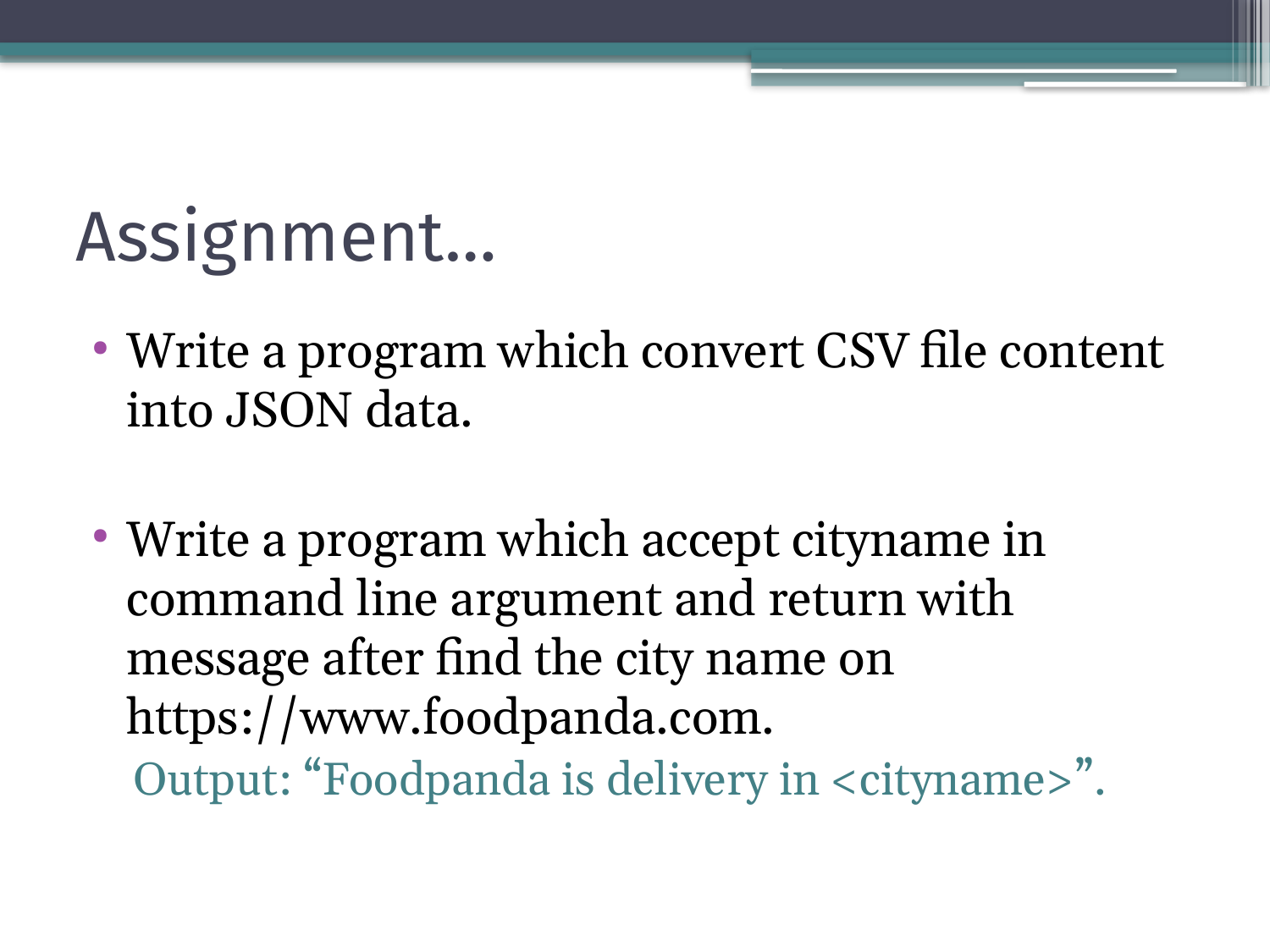

# Assignment…
Write a program which convert CSV file content into JSON data.

Write a program which accept cityname in command line argument and return with message after find the city name on https://www.foodpanda.com.
Output: “Foodpanda is delivery in <cityname>”.